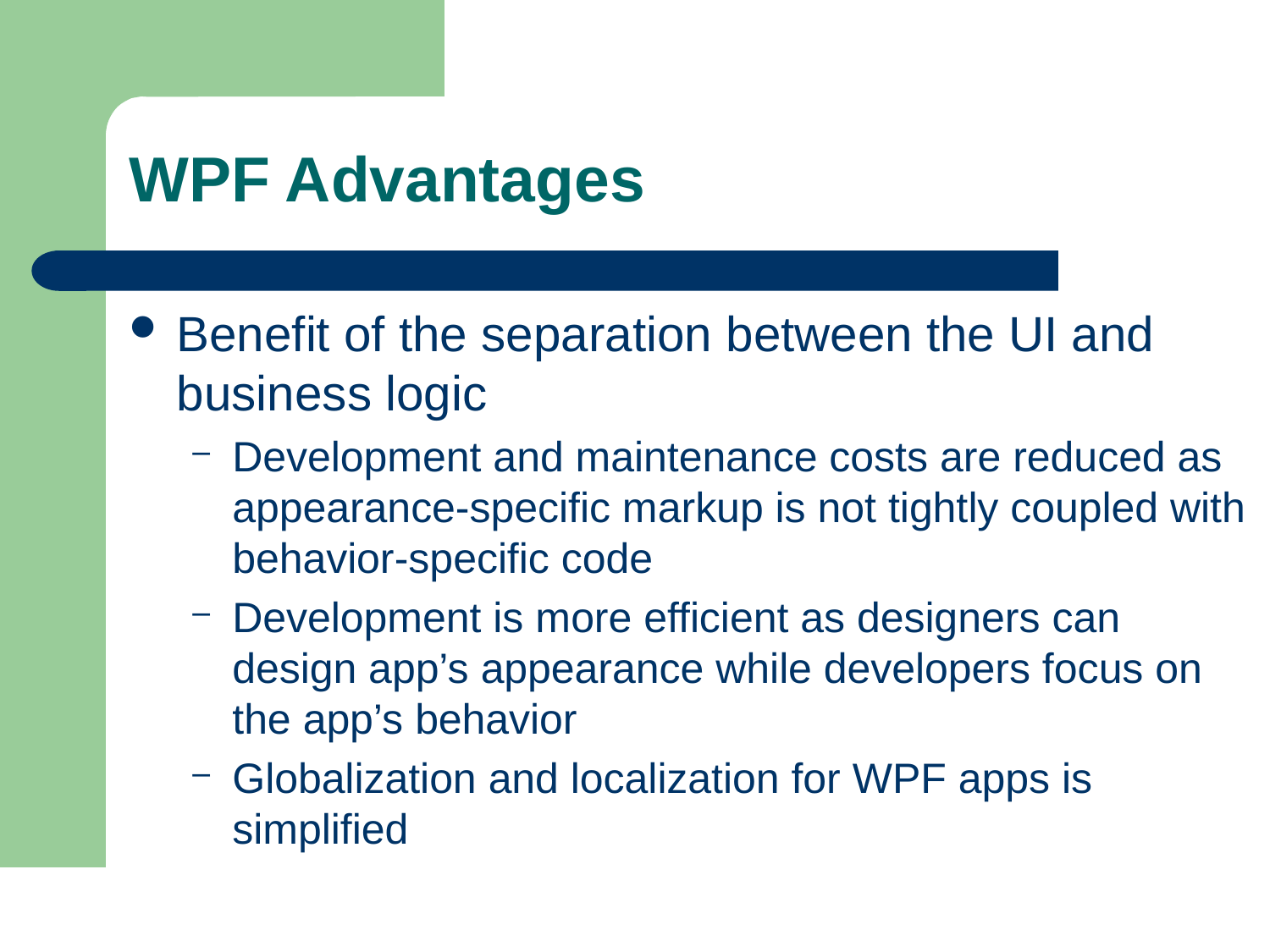

# WPF Advantages
Benefit of the separation between the UI and business logic
Development and maintenance costs are reduced as appearance-specific markup is not tightly coupled with behavior-specific code
Development is more efficient as designers can design app’s appearance while developers focus on the app’s behavior
Globalization and localization for WPF apps is simplified